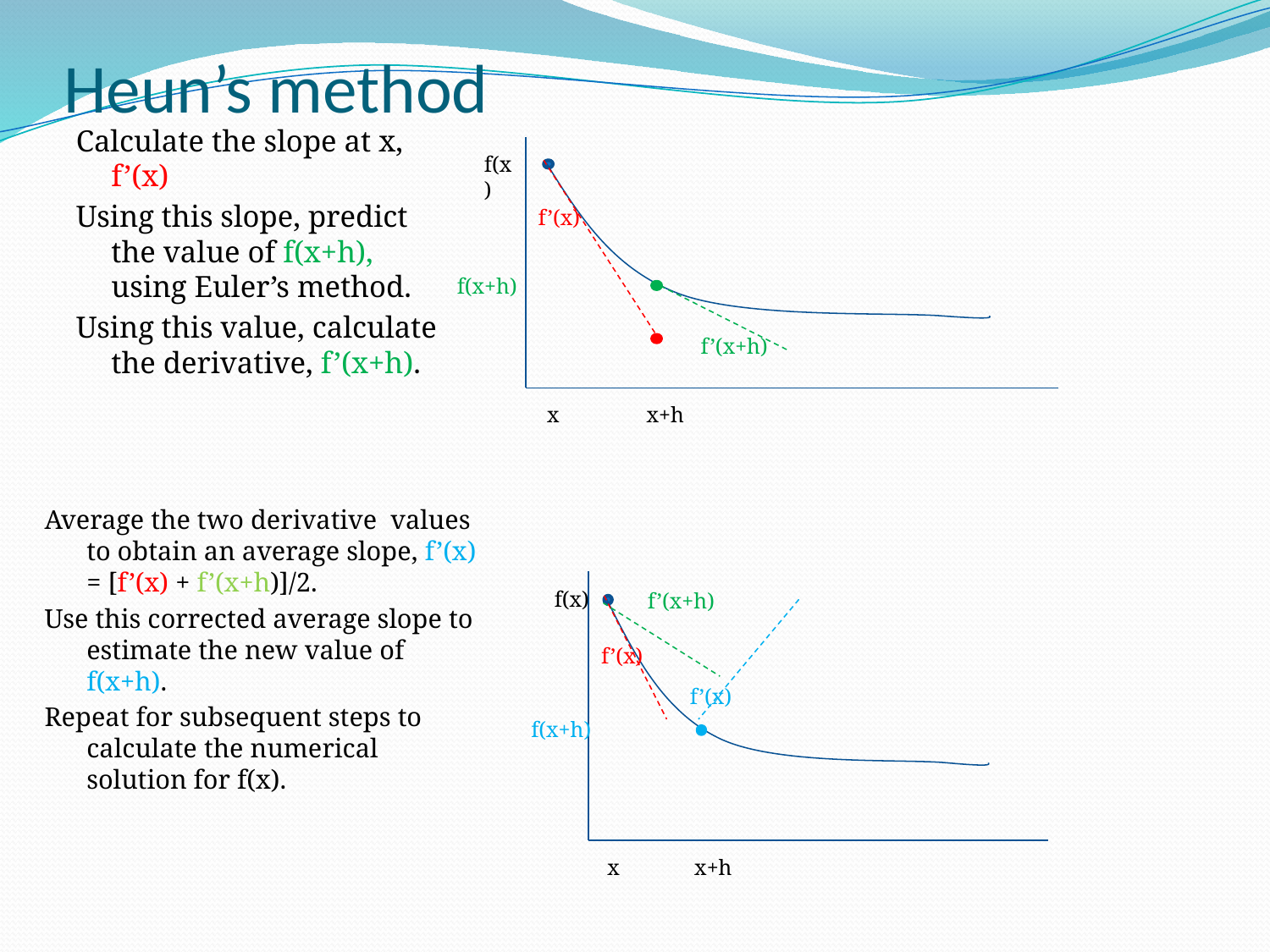

# Heun’s method
Calculate the slope at x, f’(x)
Using this slope, predict the value of f(x+h), using Euler’s method.
Using this value, calculate the derivative, f’(x+h).

f(x)

f’(x)
f(x+h)

f’(x+h)

x
x+h
Average the two derivative  values to obtain an average slope, f’(x) = [f’(x) + f’(x+h)]/2.
Use this corrected average slope to estimate the new value of f(x+h).
Repeat for subsequent steps to calculate the numerical solution for f(x).

f(x)
f’(x+h)

f’(x)
f’(x)
f(x+h)

x
x+h